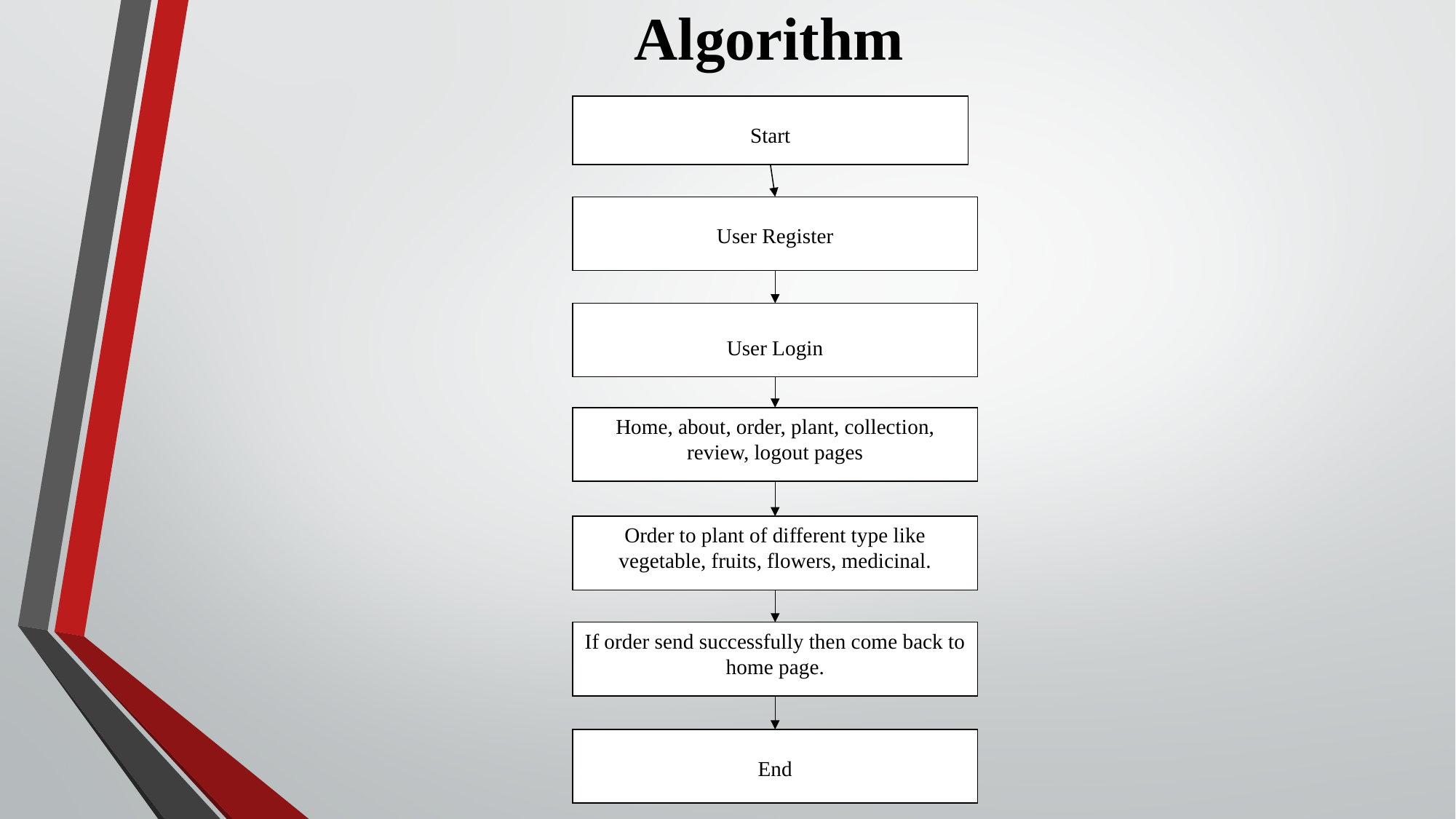

Algorithm

Start

User Register

User Login

Home, about, order, plant, collection, review, logout pages

Order to plant of different type like vegetable, fruits, flowers, medicinal.

If order send successfully then come back to home page.

End